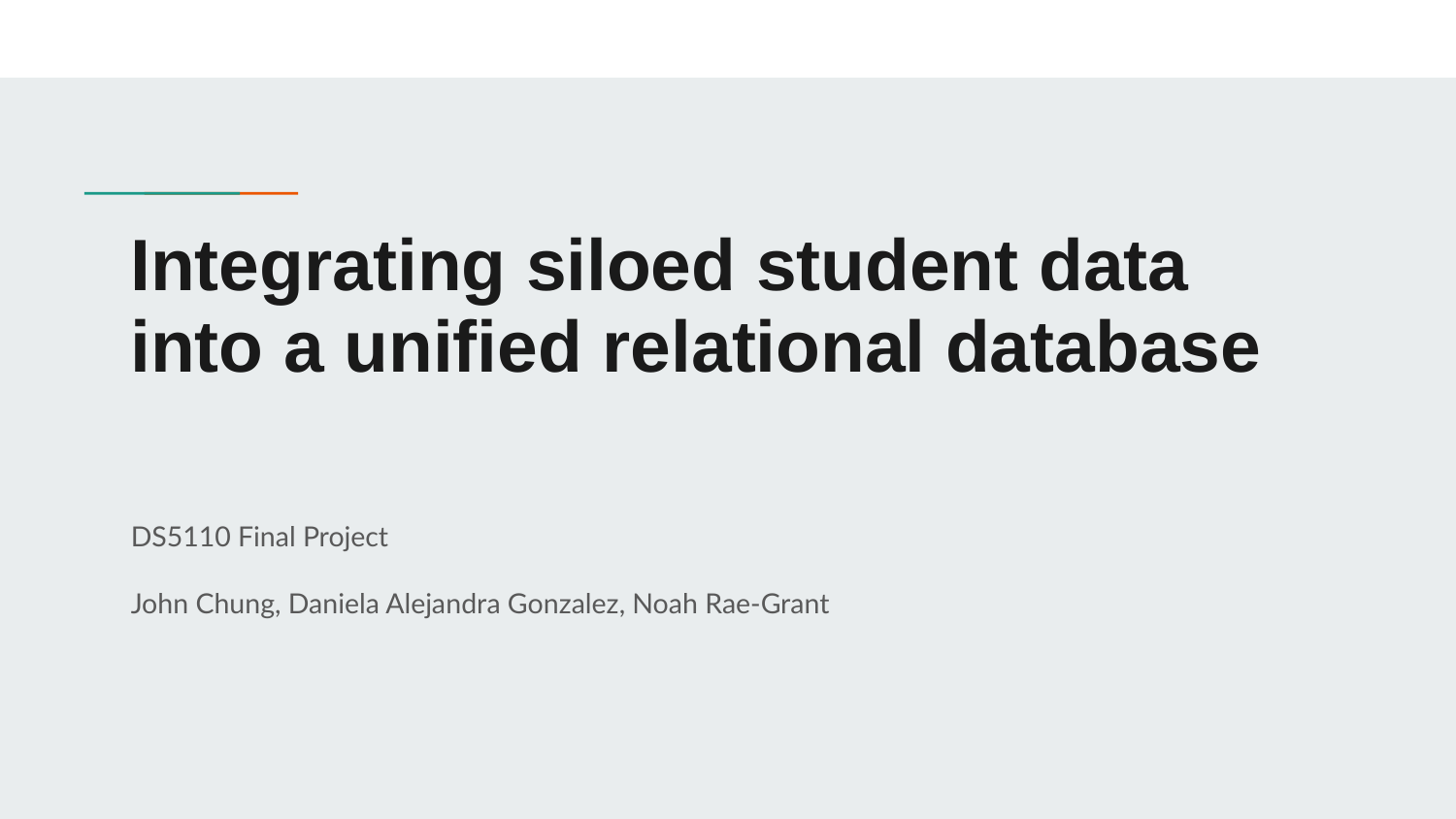

# Integrating siloed student data into a unified relational database
DS5110 Final Project

John Chung, Daniela Alejandra Gonzalez, Noah Rae-Grant